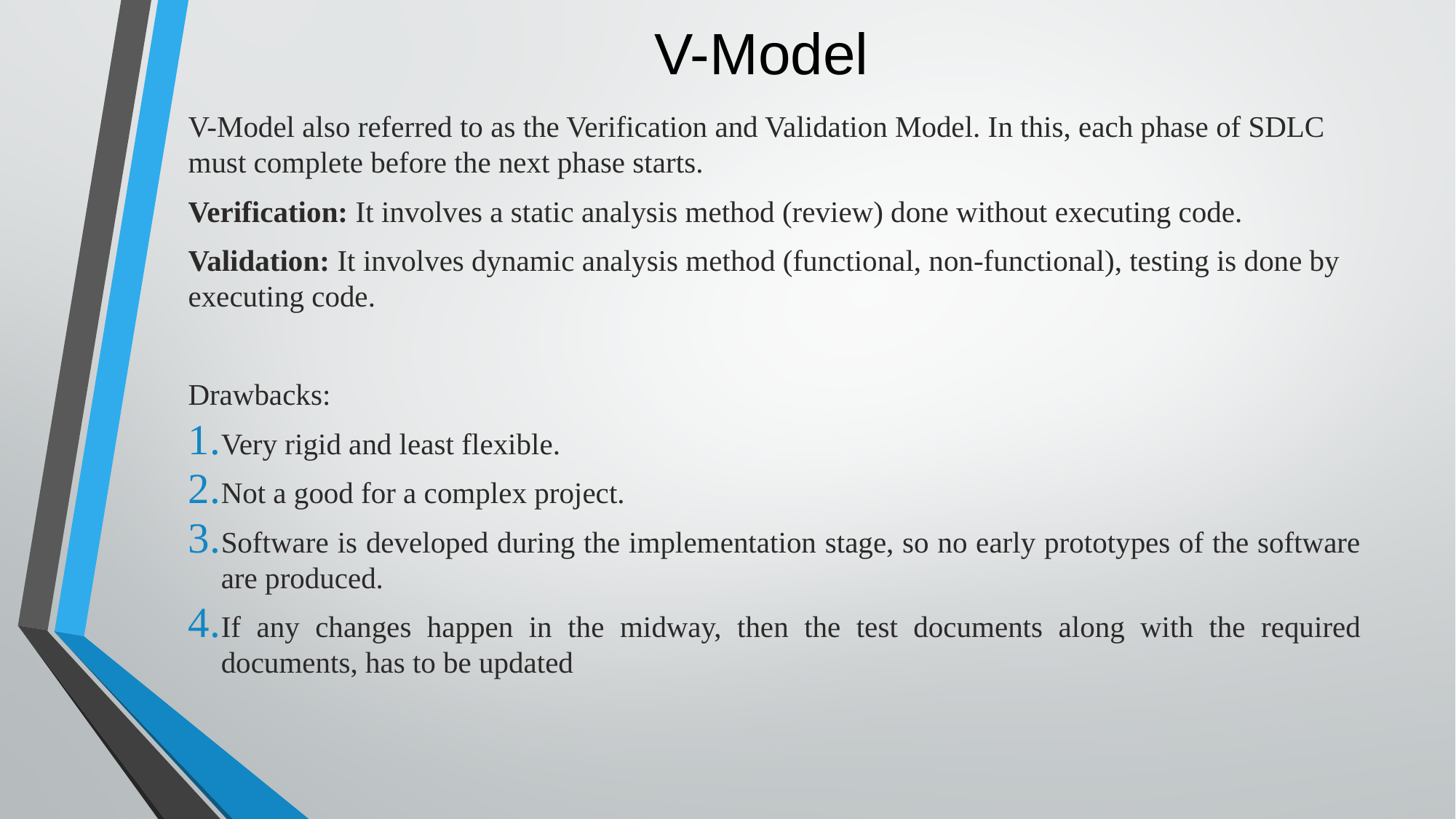

# V-Model
V-Model also referred to as the Verification and Validation Model. In this, each phase of SDLC must complete before the next phase starts.
Verification: It involves a static analysis method (review) done without executing code.
Validation: It involves dynamic analysis method (functional, non-functional), testing is done by executing code.

Drawbacks:
Very rigid and least flexible.
Not a good for a complex project.
Software is developed during the implementation stage, so no early prototypes of the software are produced.
If any changes happen in the midway, then the test documents along with the required documents, has to be updated